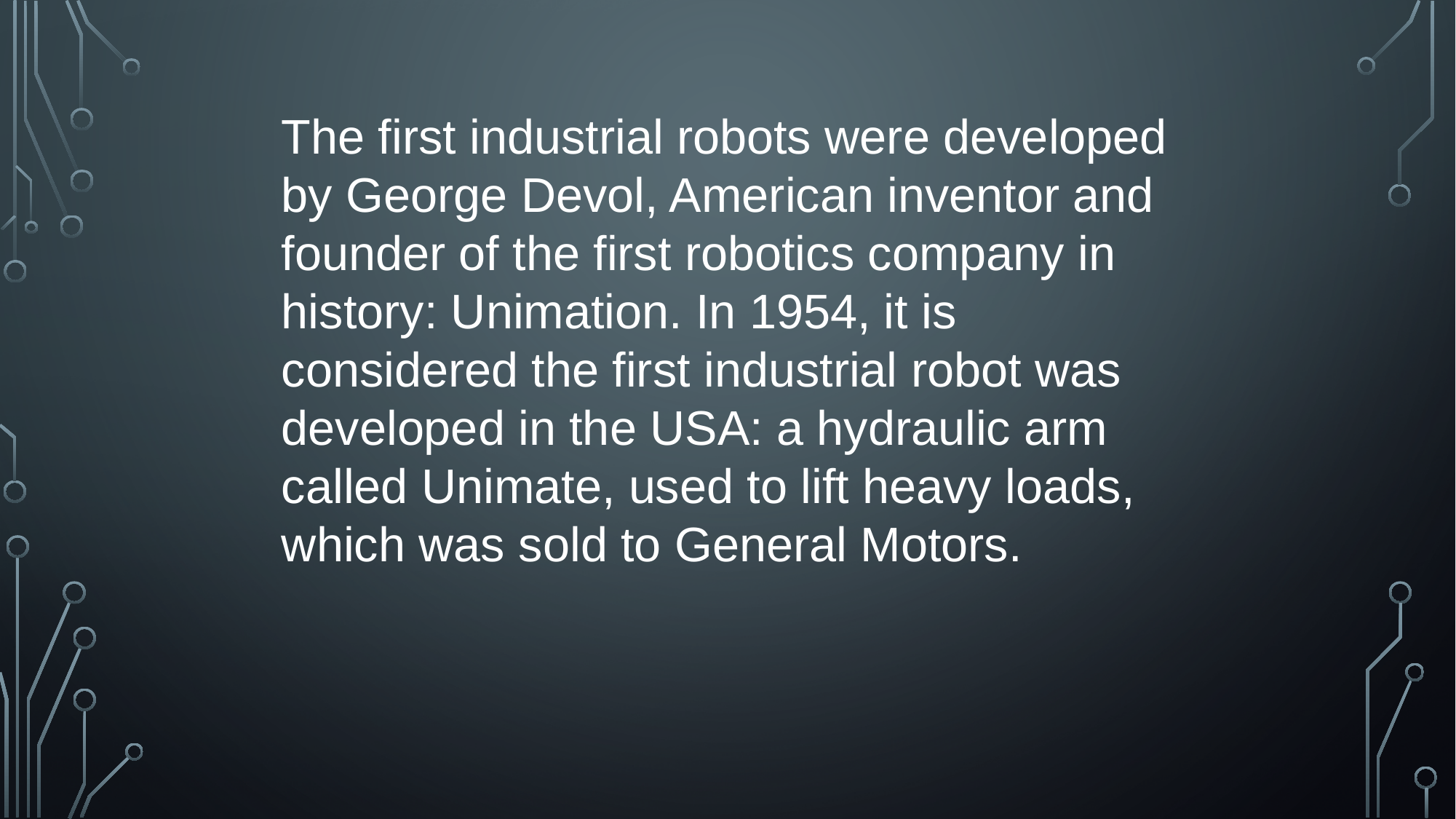

The first industrial robots were developed by George Devol, American inventor and founder of the first robotics company in history: Unimation. In 1954, it is considered the first industrial robot was developed in the USA: a hydraulic arm called Unimate, used to lift heavy loads, which was sold to General Motors.